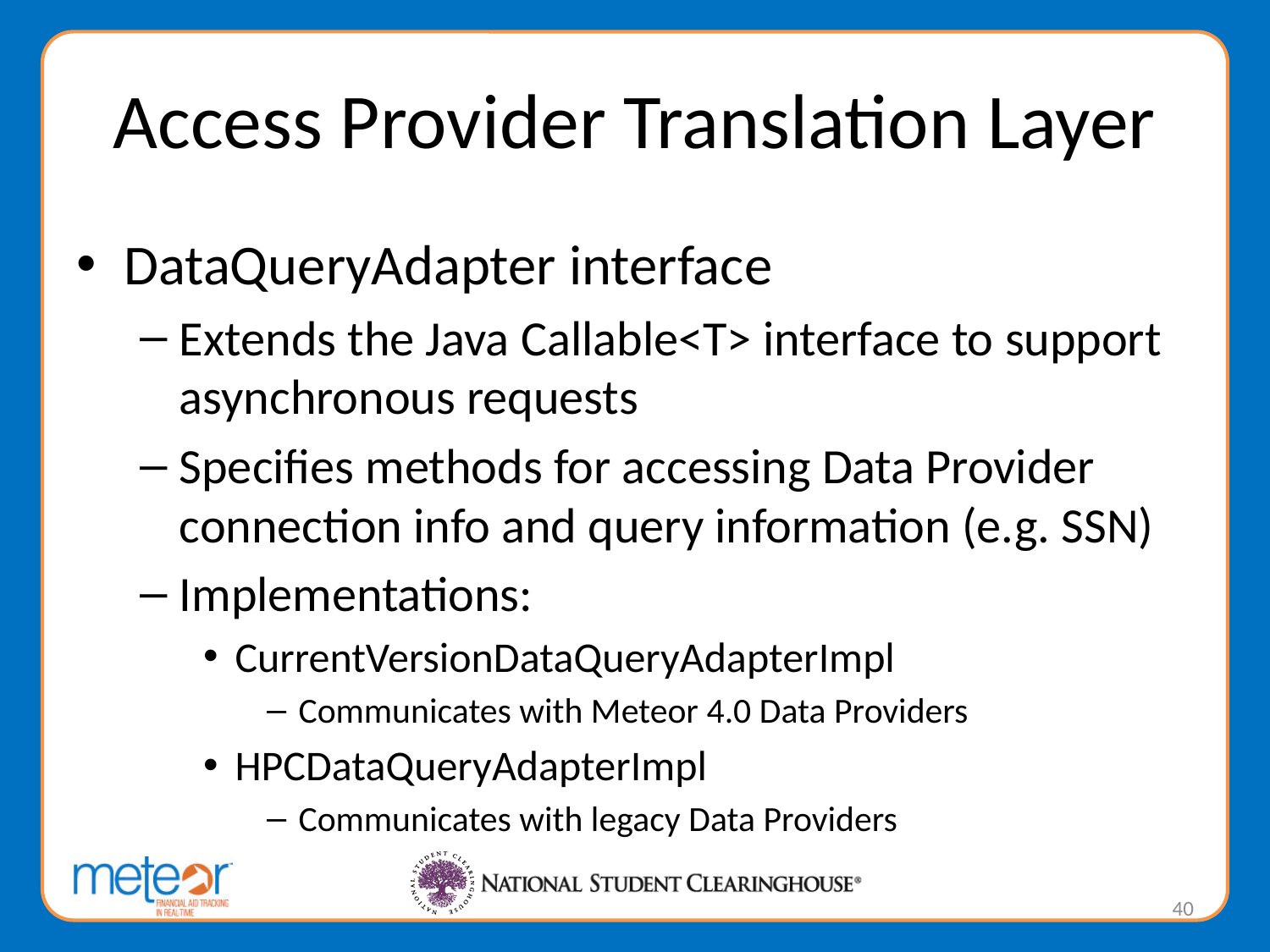

# Access Provider Translation Layer
DataQueryAdapter interface
Extends the Java Callable<T> interface to support asynchronous requests
Specifies methods for accessing Data Provider connection info and query information (e.g. SSN)
Implementations:
CurrentVersionDataQueryAdapterImpl
Communicates with Meteor 4.0 Data Providers
HPCDataQueryAdapterImpl
Communicates with legacy Data Providers
40